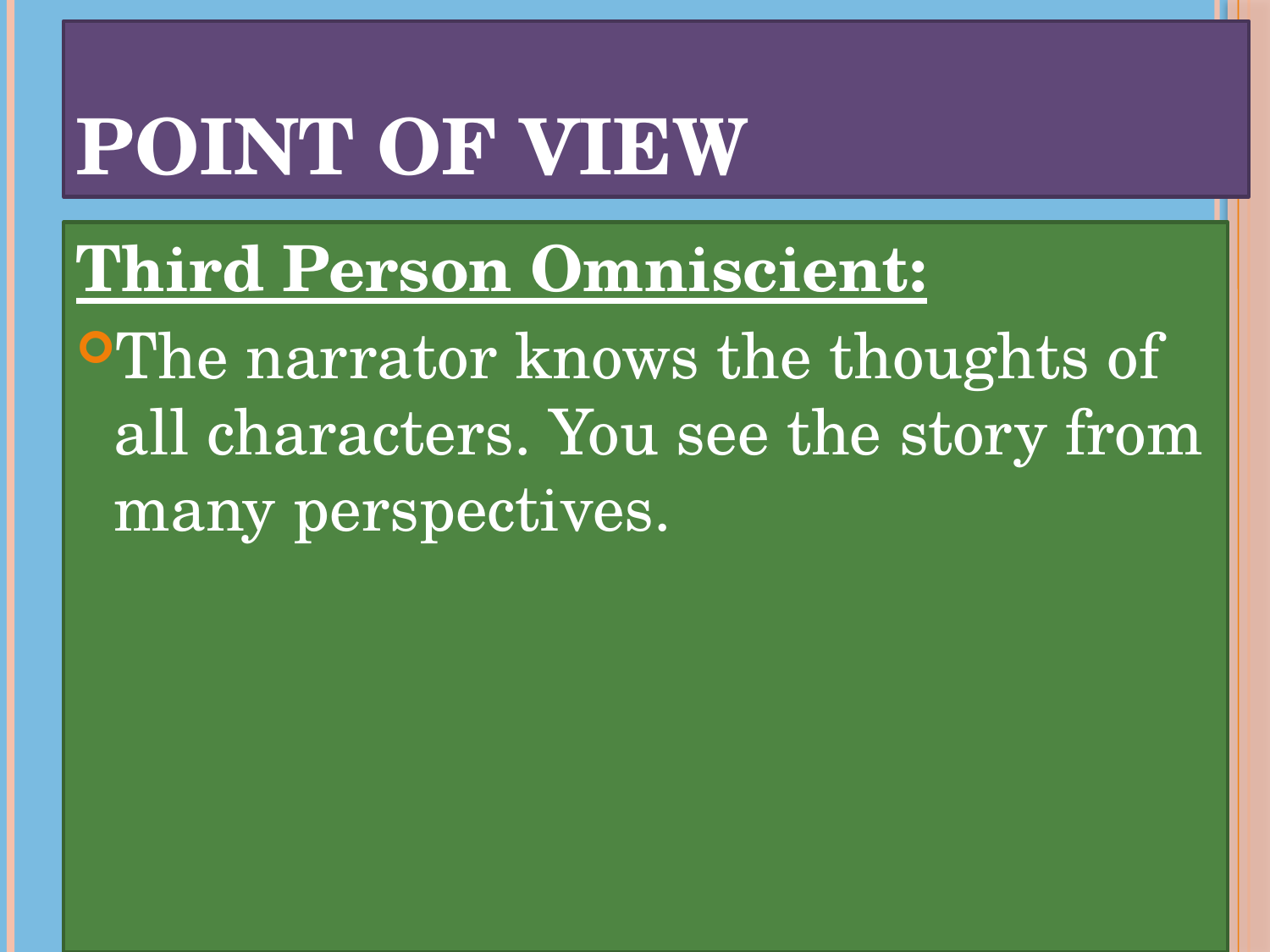

# Point of view
Third Person Omniscient:
The narrator knows the thoughts of all characters. You see the story from many perspectives.